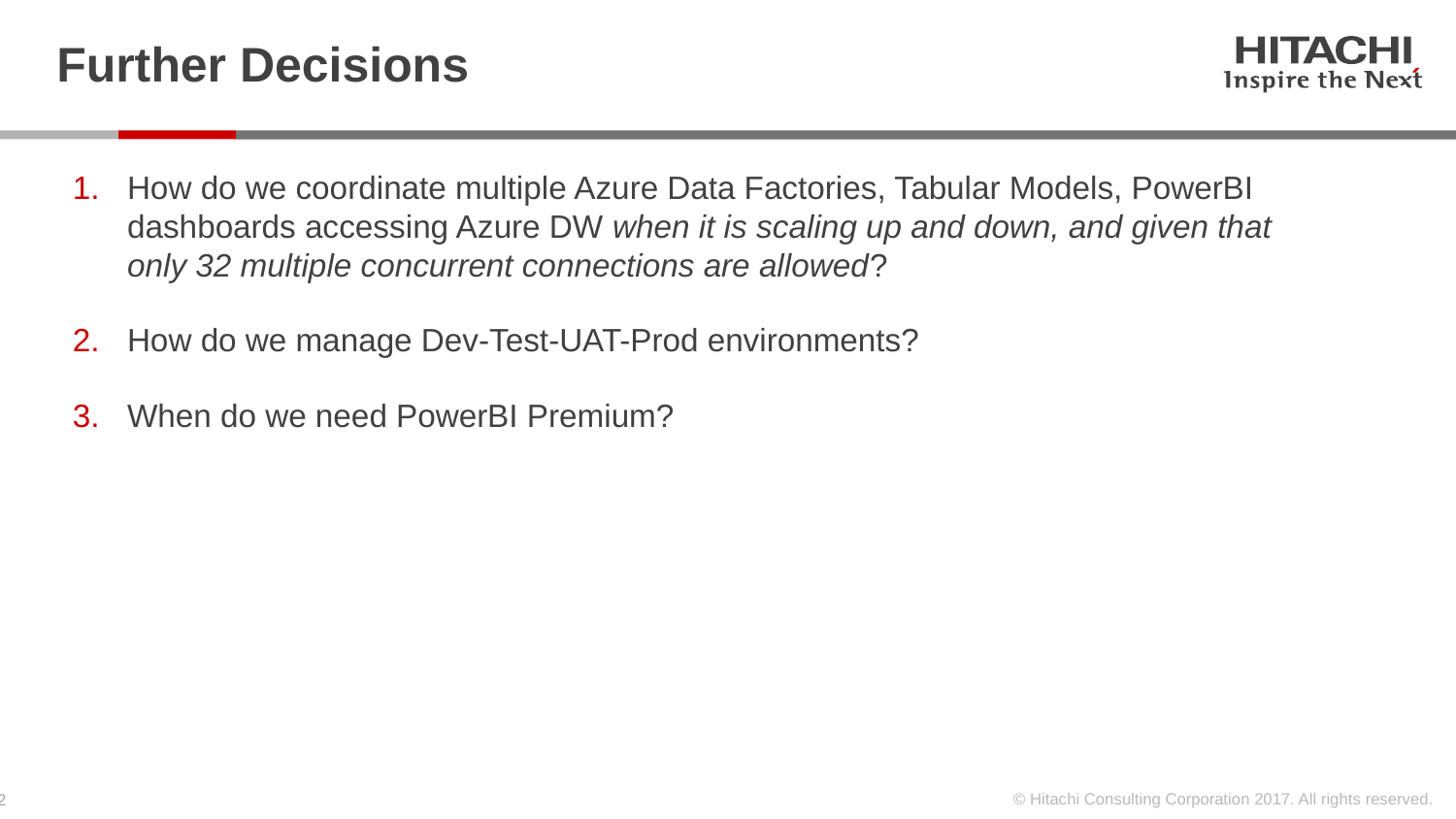

# Further Decisions
How do we coordinate multiple Azure Data Factories, Tabular Models, PowerBI dashboards accessing Azure DW when it is scaling up and down, and given that only 32 multiple concurrent connections are allowed?
How do we manage Dev-Test-UAT-Prod environments?
When do we need PowerBI Premium?